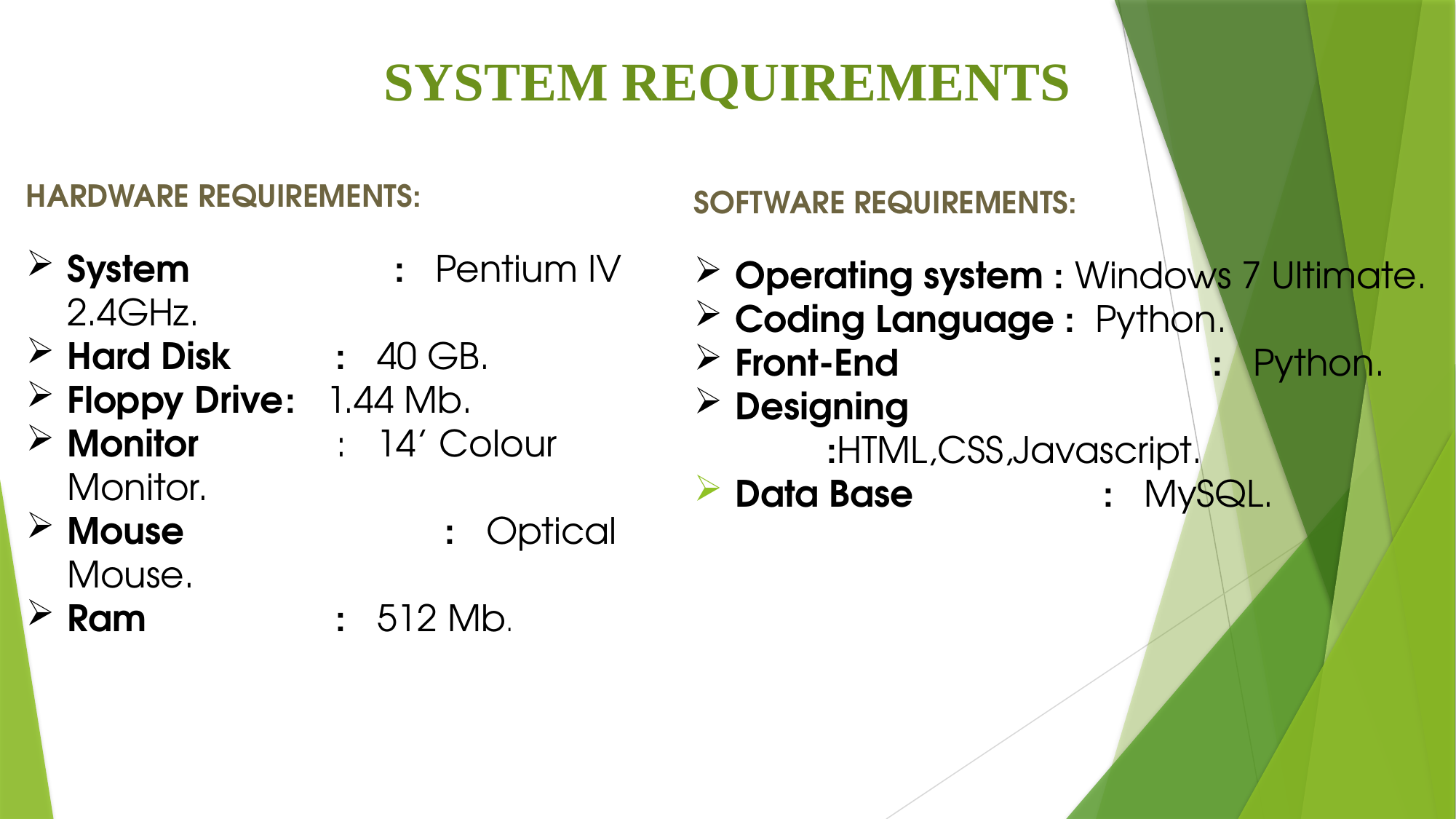

# SYSTEM REQUIREMENTS
HARDWARE REQUIREMENTS:

System		:   Pentium IV 2.4GHz.
Hard Disk	     :   40 GB.
Floppy Drive	:   1.44 Mb.
Monitor	     :   14’ Colour Monitor.
Mouse		     :   Optical Mouse.
Ram		     :   512 Mb.

SOFTWARE REQUIREMENTS:

Operating system : Windows 7 Ultimate.
Coding Language :  Python.
Front-End			    :   Python.
Designing		         :HTML,CSS,Javascript.
Data Base		    :   MySQL.